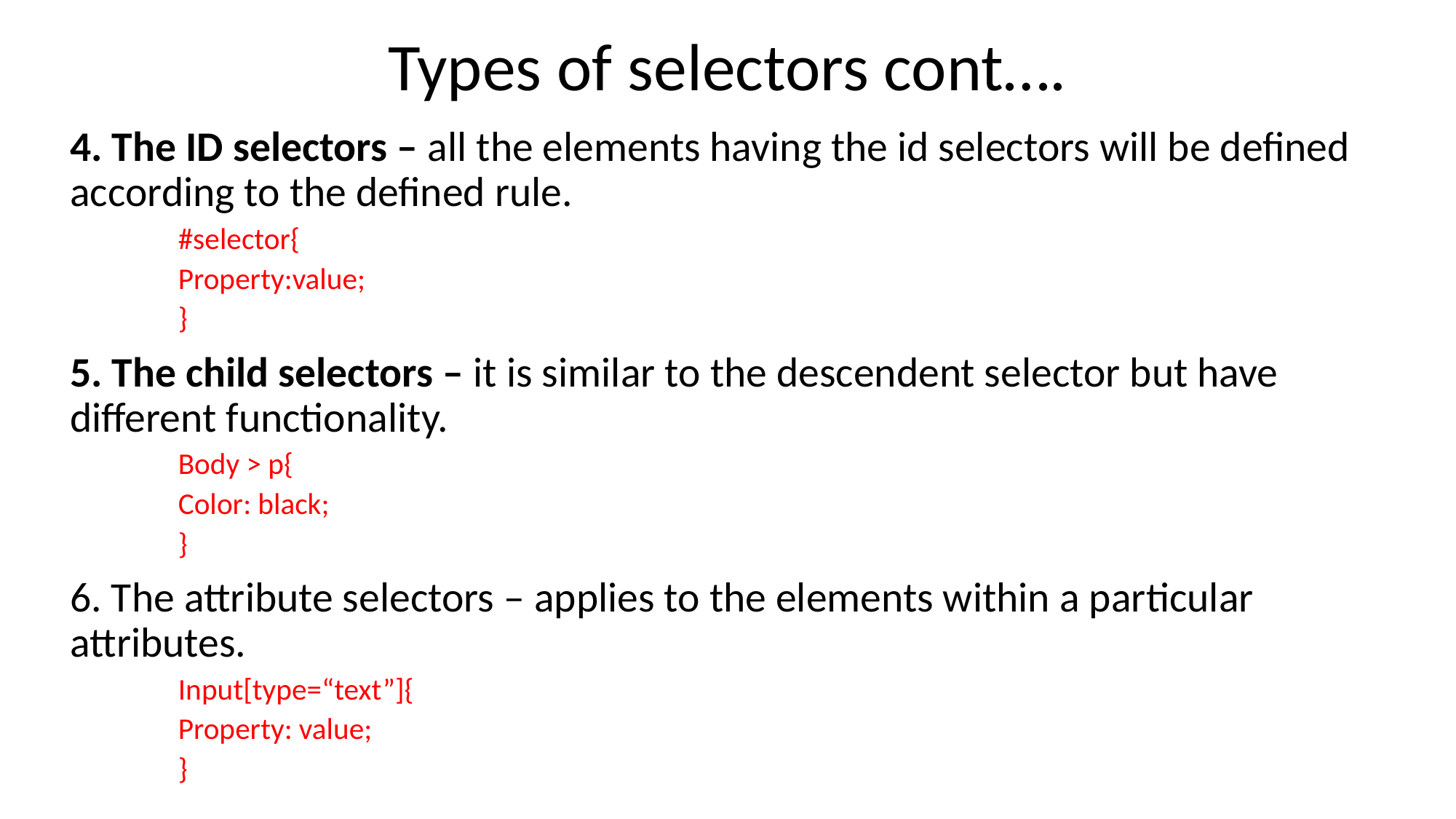

# Types of selectors cont….
4. The ID selectors – all the elements having the id selectors will be defined according to the defined rule.
#selector{
Property:value;
}
5. The child selectors – it is similar to the descendent selector but have different functionality.
Body > p{
Color: black;
}
6. The attribute selectors – applies to the elements within a particular attributes.
Input[type=“text”]{
Property: value;
}